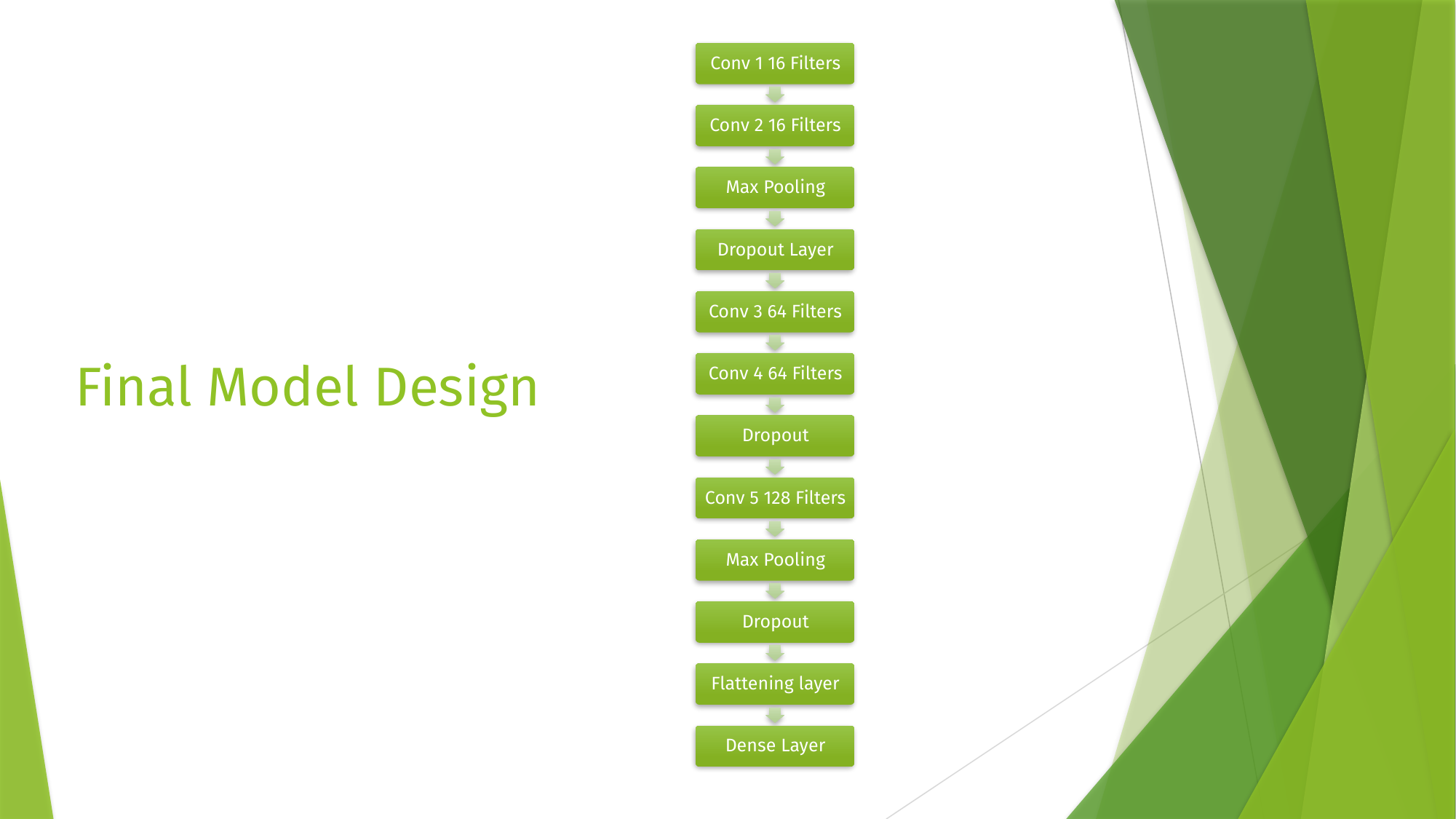

Conv 1 16 Filters

Conv 2 16 Filters

Max Pooling

Dropout Layer

Conv 3 64 Filters

Conv 4 64 Filters

Dropout

Conv 5 128 Filters

Max Pooling

Dropout

Flattening layer

Dense Layer
# Final Model Design